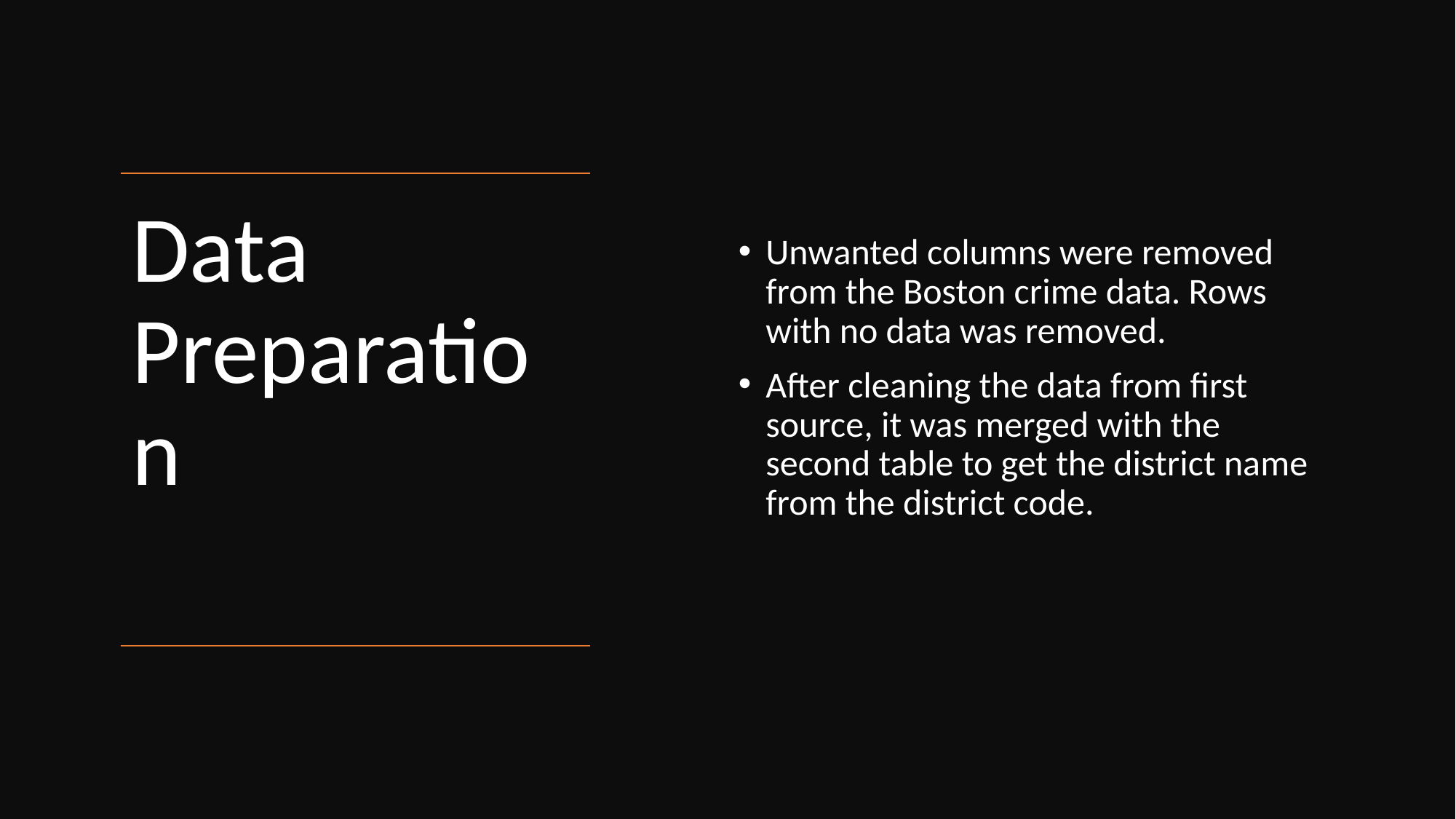

Unwanted columns were removed from the Boston crime data. Rows with no data was removed.
After cleaning the data from first source, it was merged with the second table to get the district name from the district code.

# Data Preparation